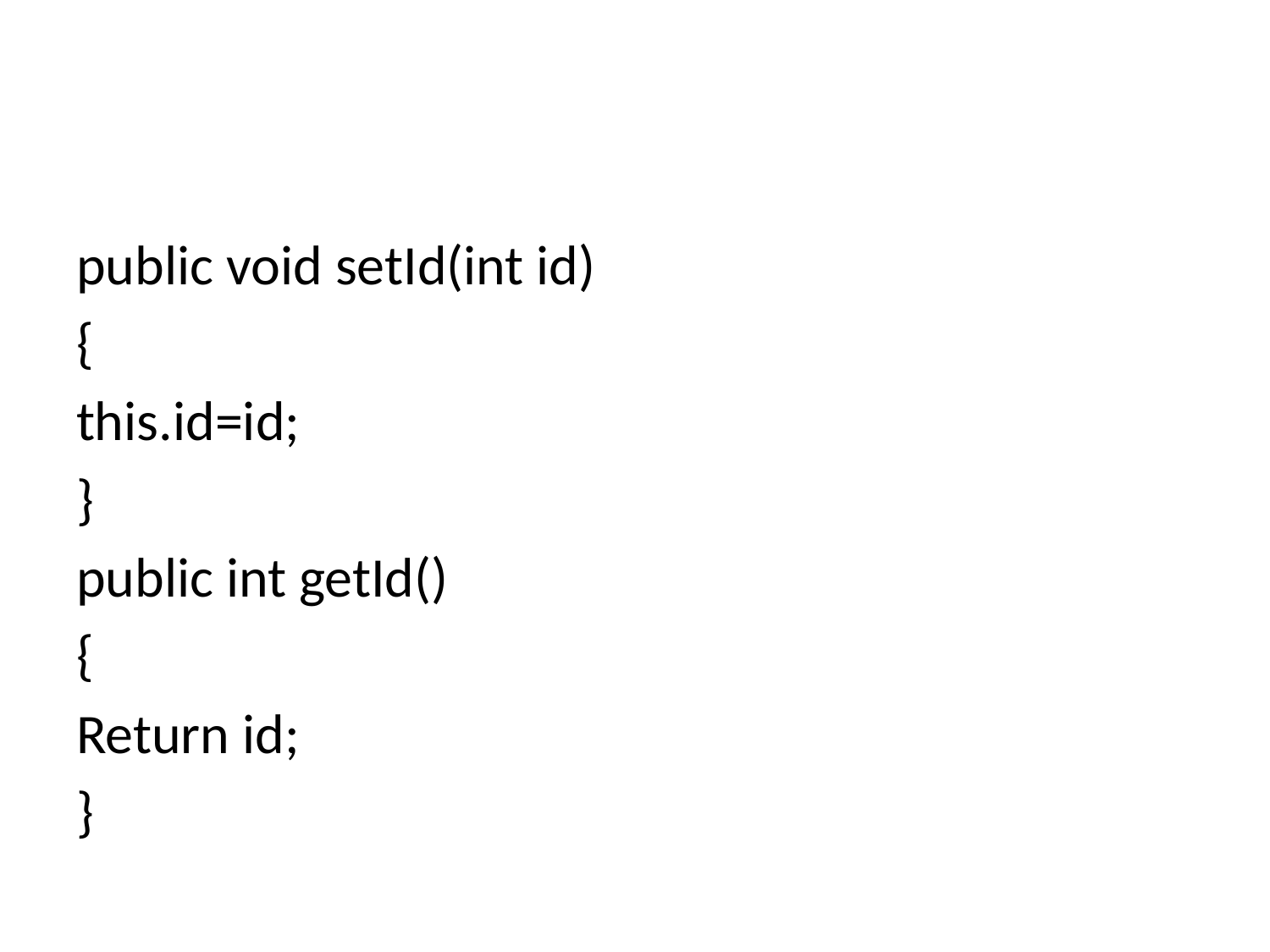

#
public void setId(int id)
{
this.id=id;
}
public int getId()
{
Return id;
}